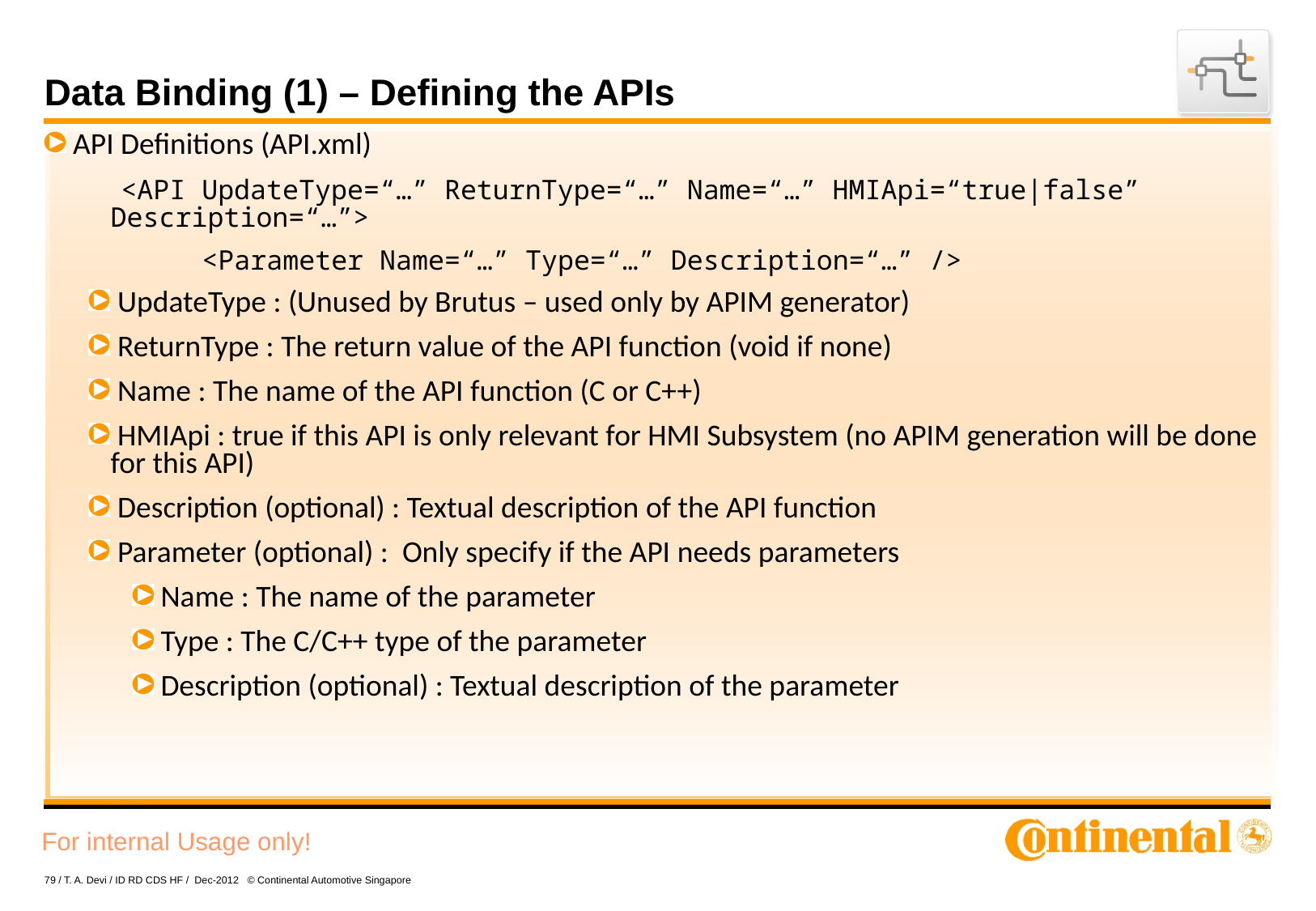

# Data Binding (1) – Defining the APIs
 API Definitions (API.xml)
  <API UpdateType=“…” ReturnType=“…” Name=“…” HMIApi=“true|false” Description=“…”>
       <Parameter Name=“…” Type=“…” Description=“…” />
 UpdateType : (Unused by Brutus – used only by APIM generator)
 ReturnType : The return value of the API function (void if none)
 Name : The name of the API function (C or C++)
 HMIApi : true if this API is only relevant for HMI Subsystem (no APIM generation will be done for this API)
 Description (optional) : Textual description of the API function
 Parameter (optional) :  Only specify if the API needs parameters
 Name : The name of the parameter
 Type : The C/C++ type of the parameter
 Description (optional) : Textual description of the parameter
79 / T. A. Devi / ID RD CDS HF /  Dec-2012   © Continental Automotive Singapore